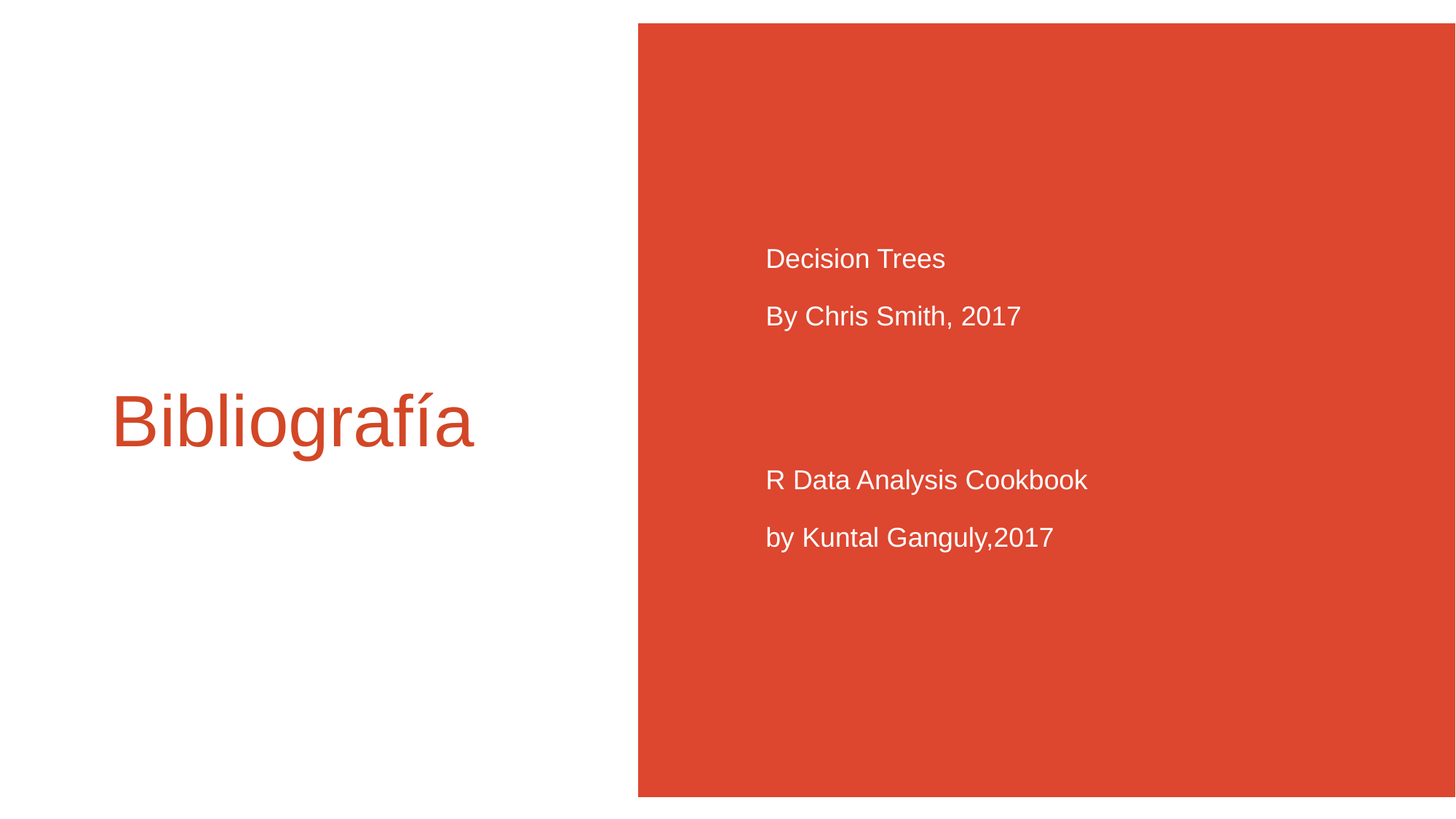

Decision Trees
By Chris Smith, 2017

R Data Analysis Cookbook
by Kuntal Ganguly,2017

# Bibliografía